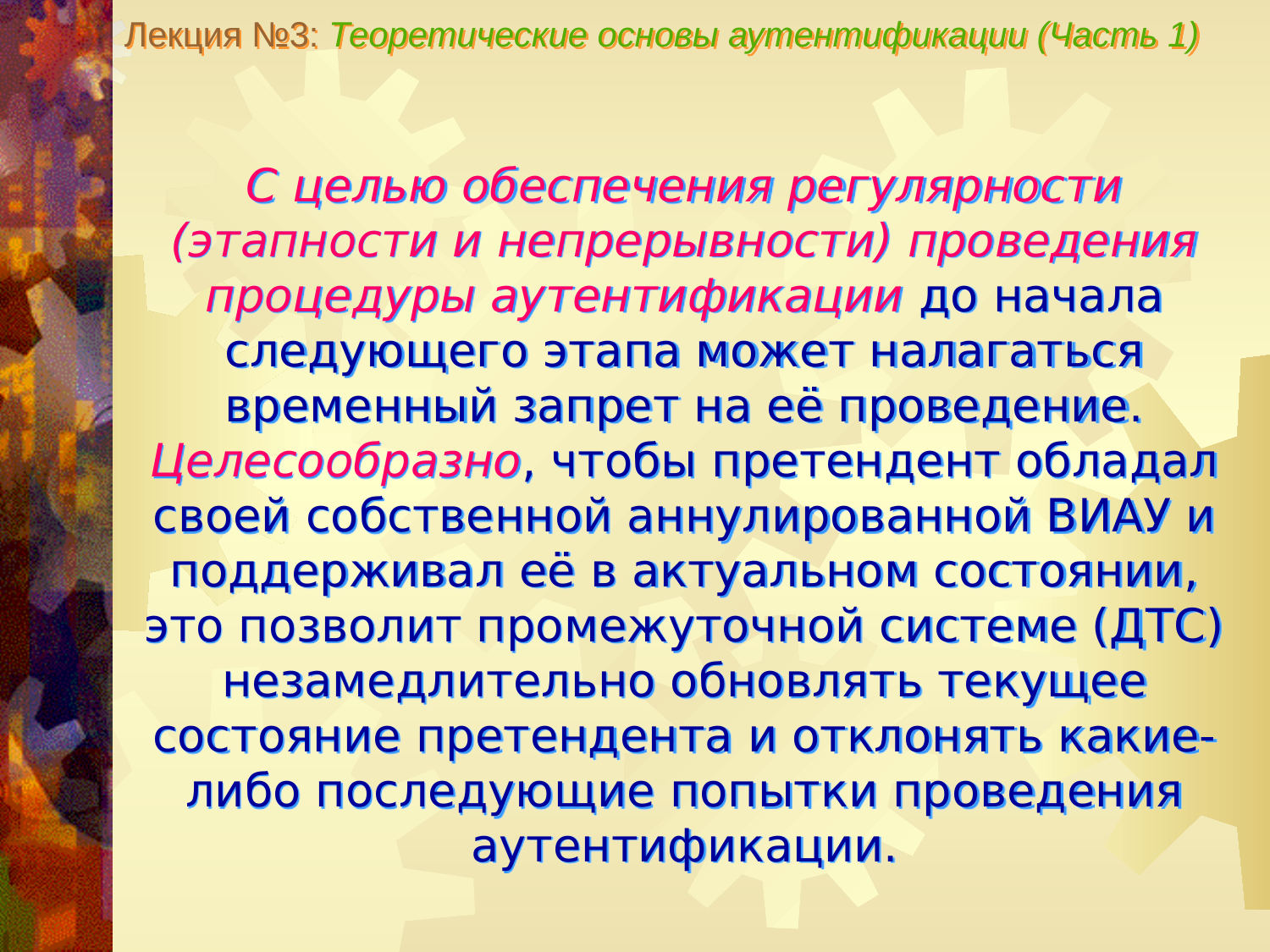

Лекция №3: Теоретические основы аутентификации (Часть 1)
С целью обеспечения регулярности (этапности и непрерывности) проведения процедуры аутентификации до начала следующего этапа может налагаться временный запрет на её проведение. Целесообразно, чтобы претендент обладал своей собственной аннулированной ВИАУ и поддерживал её в актуальном состоянии, это позволит промежуточной системе (ДТС) незамедлительно обновлять текущее состояние претендента и отклонять какие-либо последующие попытки проведения аутентификации.